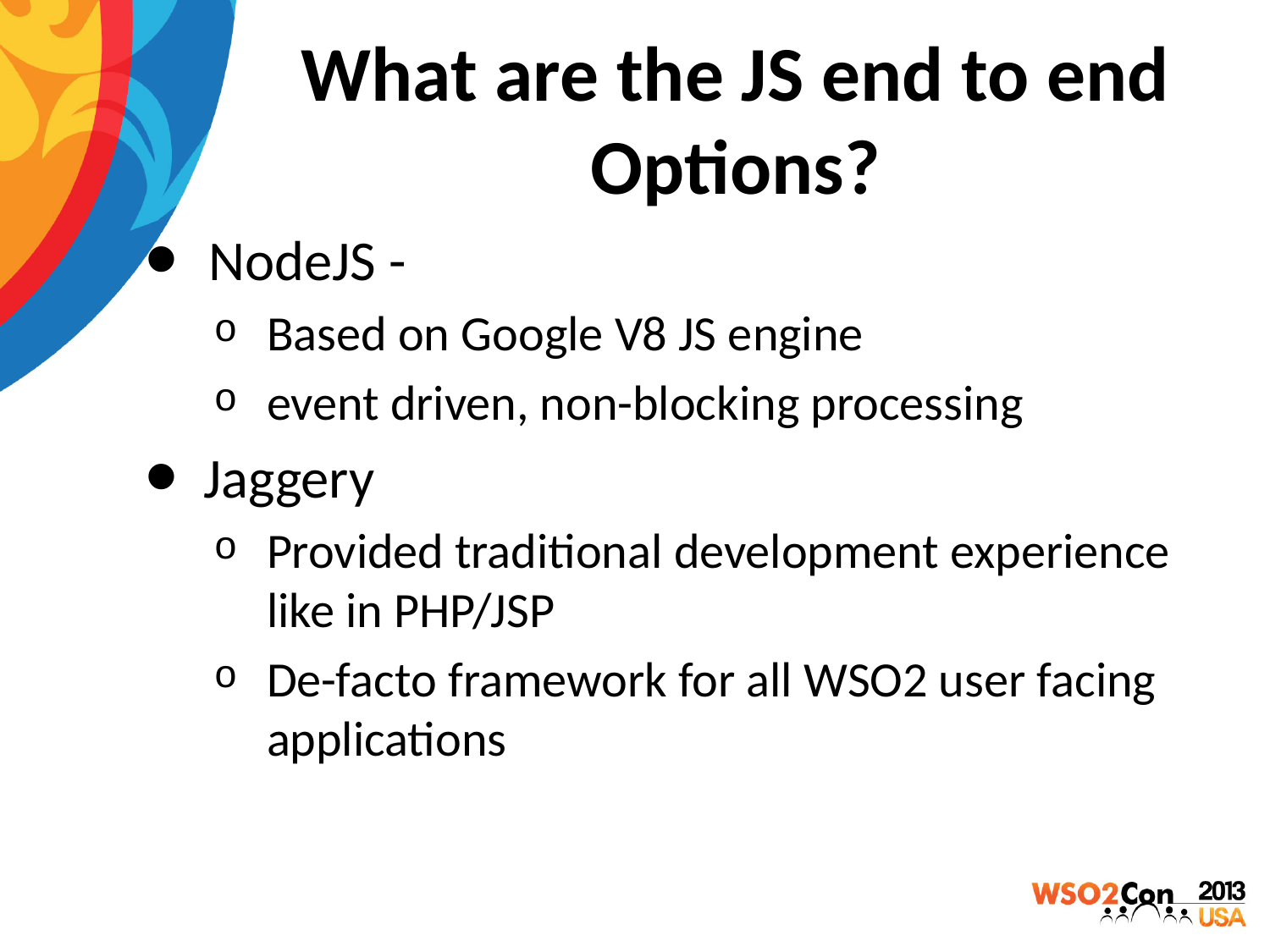

# What are the JS end to end Options?
NodeJS -
Based on Google V8 JS engine
event driven, non-blocking processing
Jaggery
Provided traditional development experience like in PHP/JSP
De-facto framework for all WSO2 user facing applications